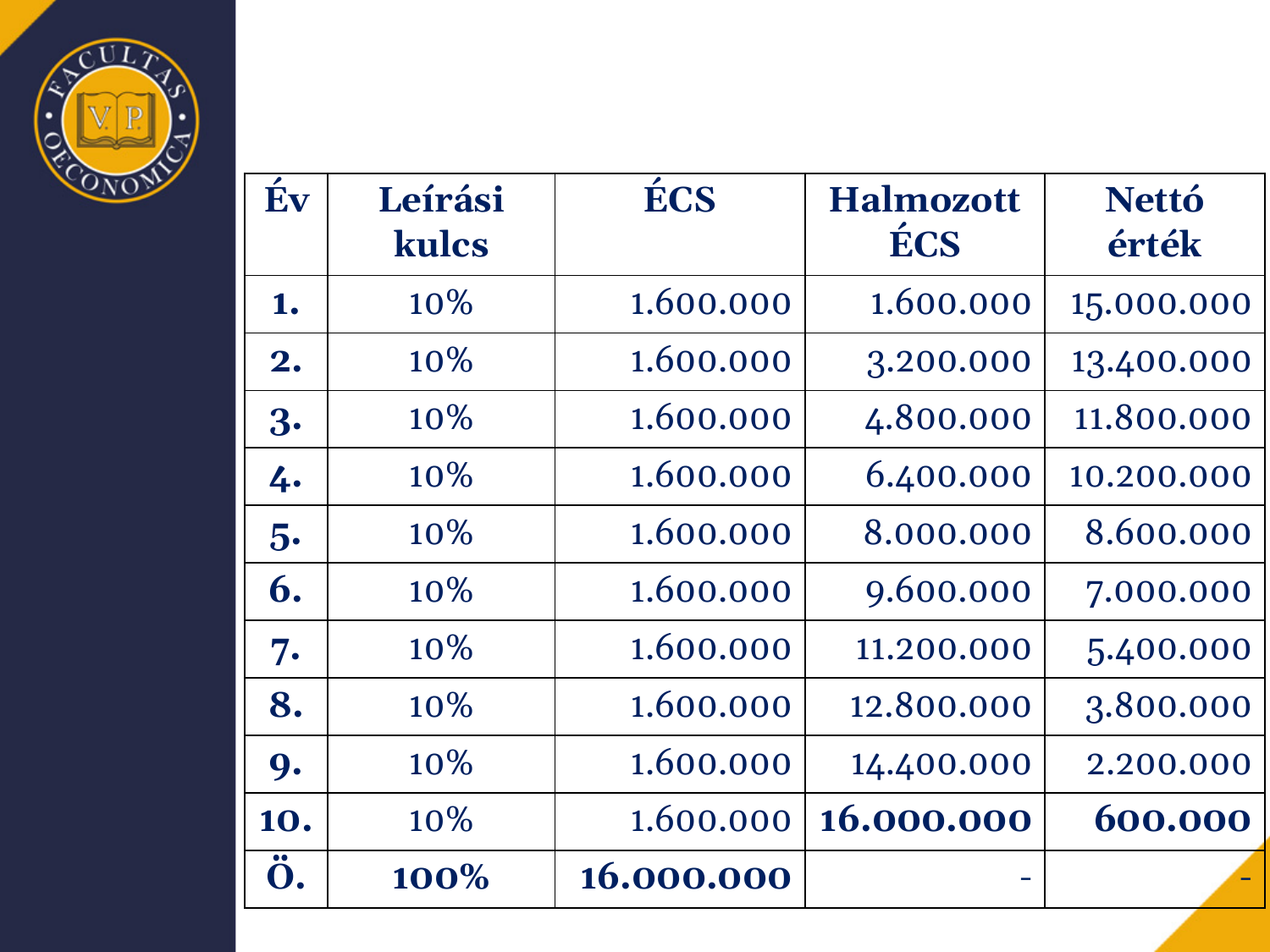

| Év | Leírási kulcs | ÉCS | Halmozott ÉCS | Nettó érték |
| --- | --- | --- | --- | --- |
| 1. | 10% | 1.600.000 | 1.600.000 | 15.000.000 |
| 2. | 10% | 1.600.000 | 3.200.000 | 13.400.000 |
| 3. | 10% | 1.600.000 | 4.800.000 | 11.800.000 |
| 4. | 10% | 1.600.000 | 6.400.000 | 10.200.000 |
| 5. | 10% | 1.600.000 | 8.000.000 | 8.600.000 |
| 6. | 10% | 1.600.000 | 9.600.000 | 7.000.000 |
| 7. | 10% | 1.600.000 | 11.200.000 | 5.400.000 |
| 8. | 10% | 1.600.000 | 12.800.000 | 3.800.000 |
| 9. | 10% | 1.600.000 | 14.400.000 | 2.200.000 |
| 10. | 10% | 1.600.000 | 16.000.000 | 600.000 |
| Ö. | 100% | 16.000.000 | - | - |